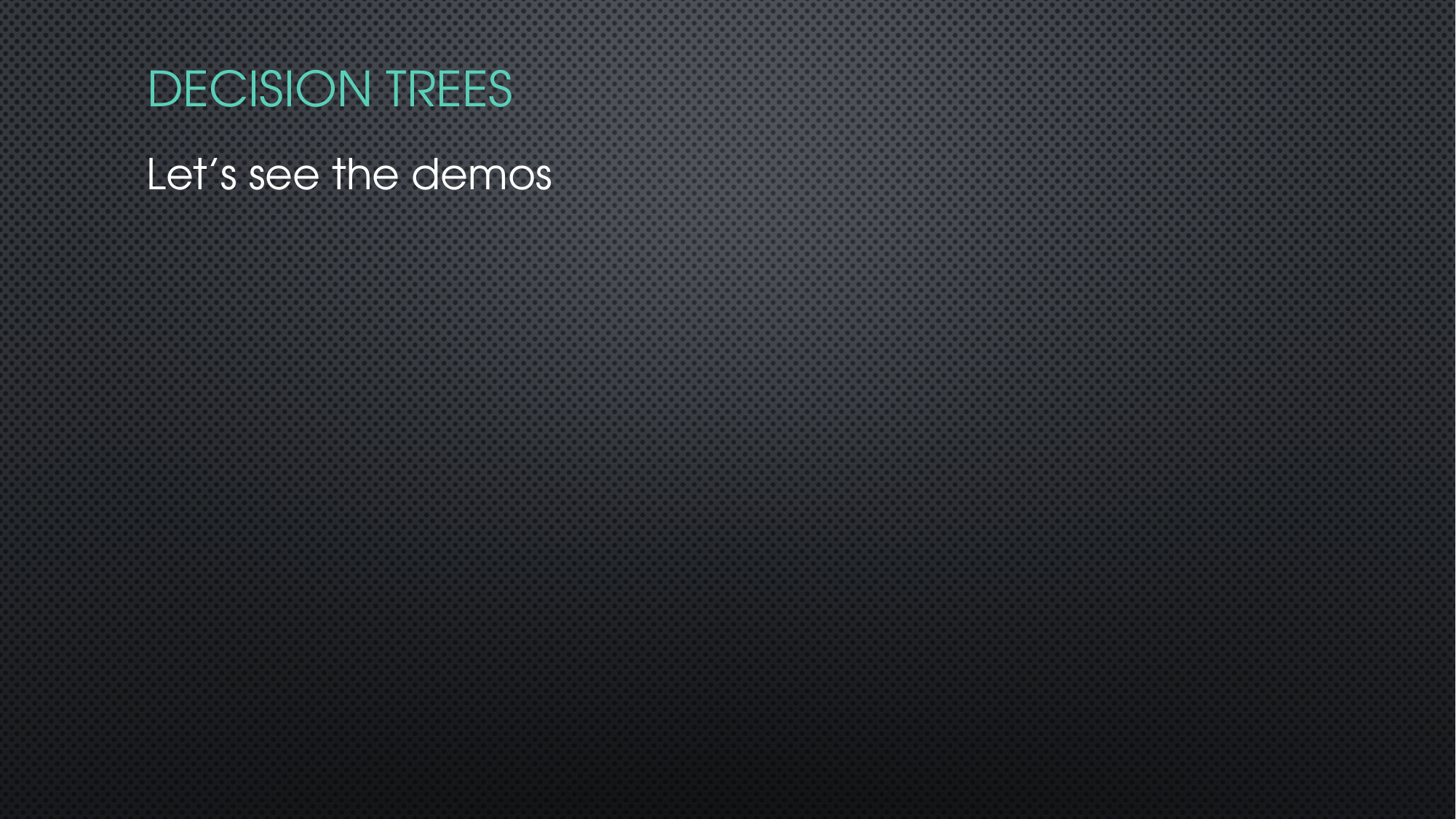

# Decision Trees
Let’s see the demos